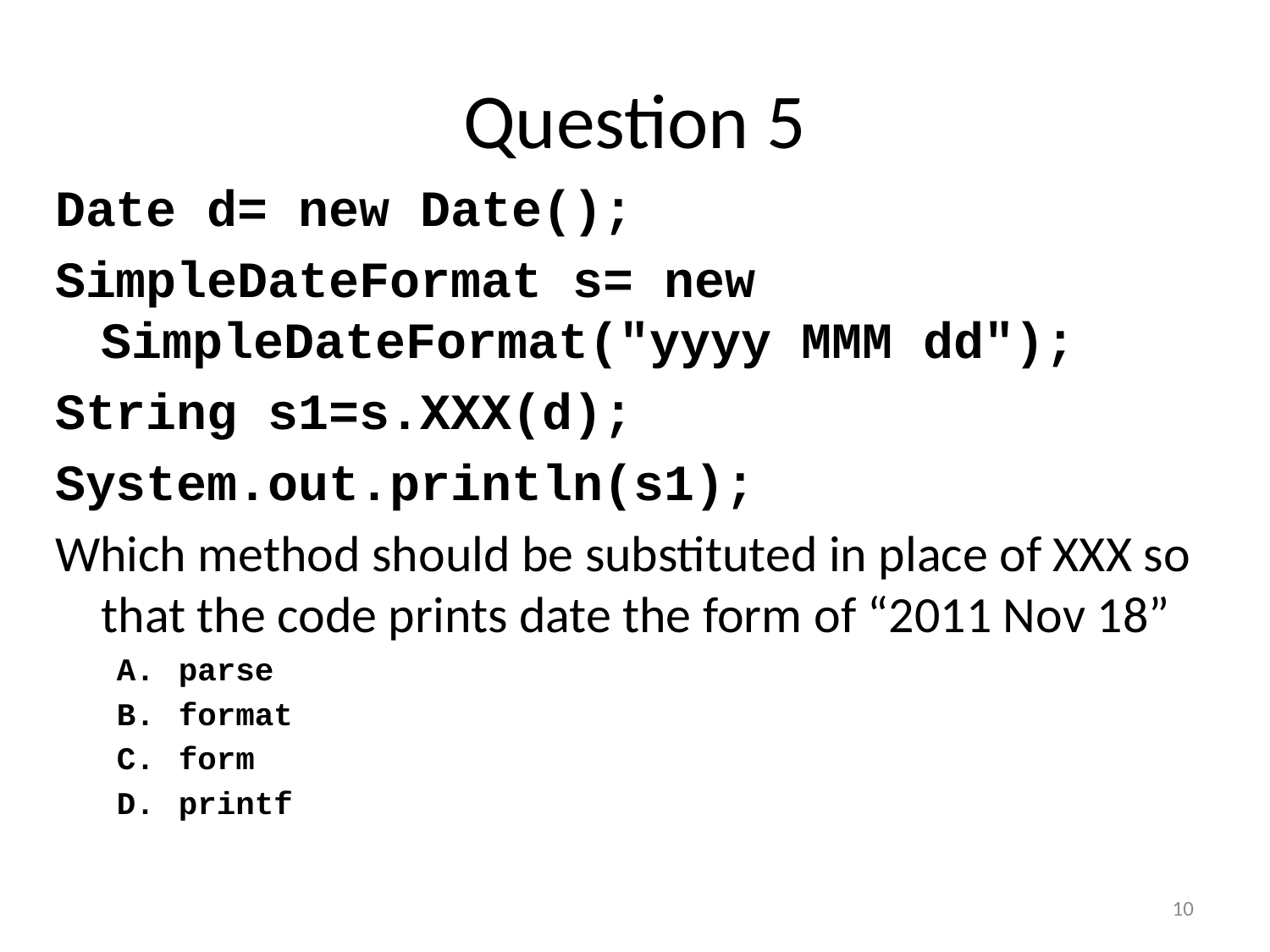

# Question 5
Date d= new Date();
SimpleDateFormat s= new SimpleDateFormat("yyyy MMM dd");
String s1=s.XXX(d);
System.out.println(s1);
Which method should be substituted in place of XXX so that the code prints date the form of “2011 Nov 18”
parse
format
form
printf
10